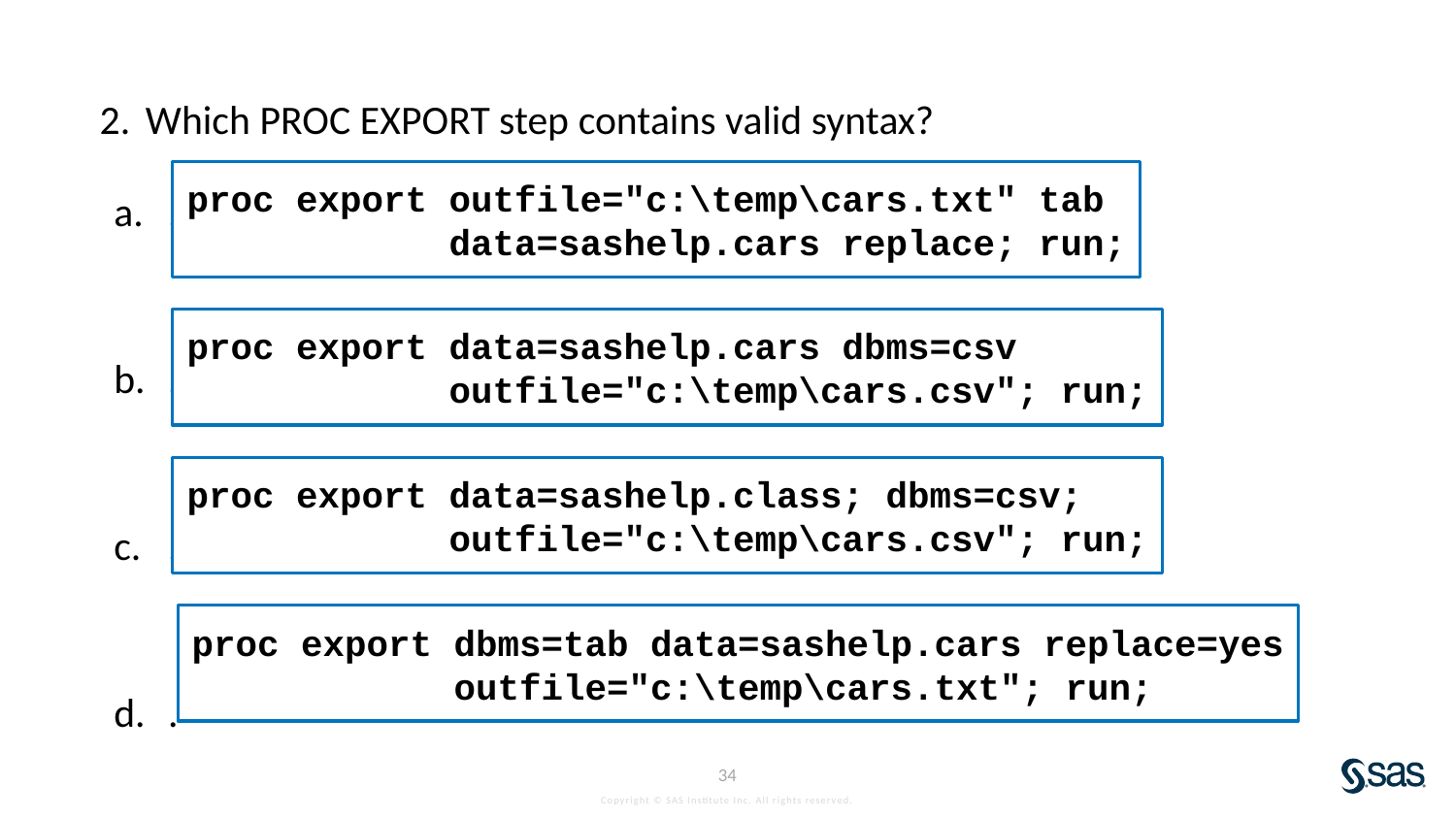

Which PROC EXPORT step contains valid syntax?

.

.

.

.

proc export outfile="c:\temp\cars.txt" tab
            data=sashelp.cars replace; run;
proc export data=sashelp.cars dbms=csv
            outfile="c:\temp\cars.csv"; run;
proc export data=sashelp.class; dbms=csv;
            outfile="c:\temp\cars.csv"; run;
proc export dbms=tab data=sashelp.cars replace=yes
            outfile="c:\temp\cars.txt"; run;